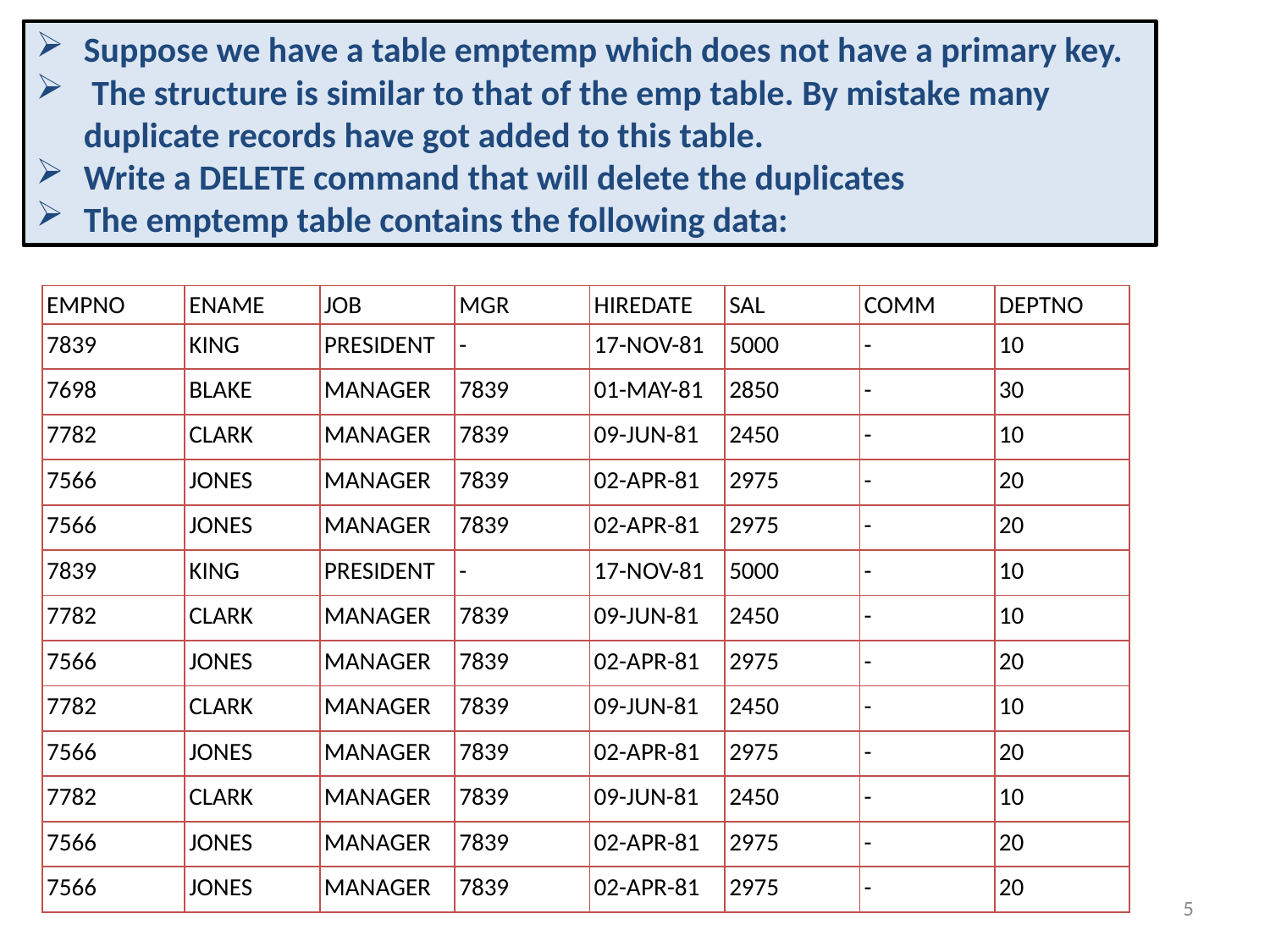

Suppose we have a table emptemp which does not have a primary key.
 The structure is similar to that of the emp table. By mistake many duplicate records have got added to this table.
Write a DELETE command that will delete the duplicates
The emptemp table contains the following data:
| EMPNO | ENAME | JOB | MGR | HIREDATE | SAL | COMM | DEPTNO |
| --- | --- | --- | --- | --- | --- | --- | --- |
| 7839 | KING | PRESIDENT | - | 17-NOV-81 | 5000 | - | 10 |
| 7698 | BLAKE | MANAGER | 7839 | 01-MAY-81 | 2850 | - | 30 |
| 7782 | CLARK | MANAGER | 7839 | 09-JUN-81 | 2450 | - | 10 |
| 7566 | JONES | MANAGER | 7839 | 02-APR-81 | 2975 | - | 20 |
| 7566 | JONES | MANAGER | 7839 | 02-APR-81 | 2975 | - | 20 |
| 7839 | KING | PRESIDENT | - | 17-NOV-81 | 5000 | - | 10 |
| 7782 | CLARK | MANAGER | 7839 | 09-JUN-81 | 2450 | - | 10 |
| 7566 | JONES | MANAGER | 7839 | 02-APR-81 | 2975 | - | 20 |
| 7782 | CLARK | MANAGER | 7839 | 09-JUN-81 | 2450 | - | 10 |
| 7566 | JONES | MANAGER | 7839 | 02-APR-81 | 2975 | - | 20 |
| 7782 | CLARK | MANAGER | 7839 | 09-JUN-81 | 2450 | - | 10 |
| 7566 | JONES | MANAGER | 7839 | 02-APR-81 | 2975 | - | 20 |
| 7566 | JONES | MANAGER | 7839 | 02-APR-81 | 2975 | - | 20 |
5